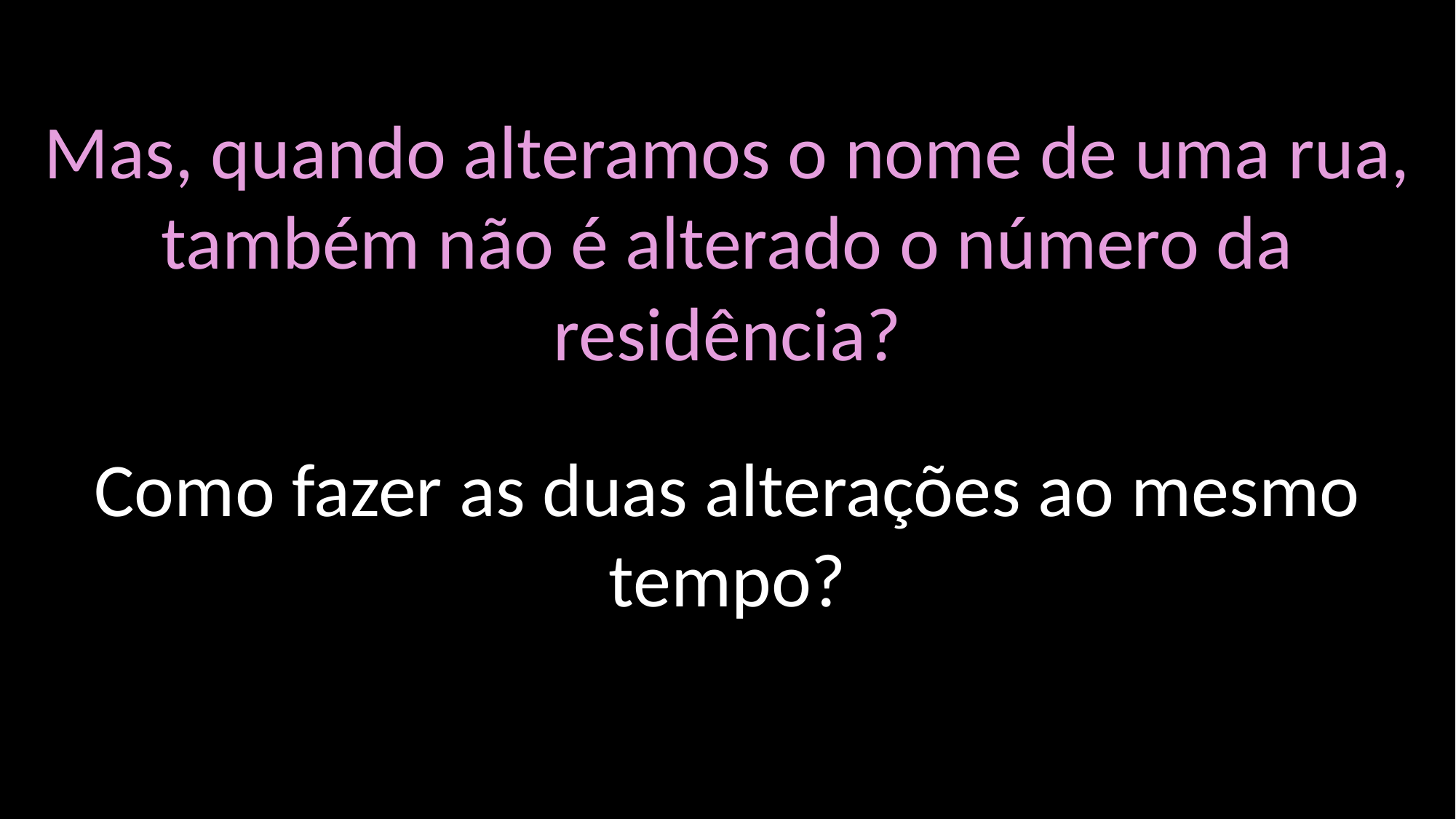

Mas, quando alteramos o nome de uma rua, também não é alterado o número da residência?
Como fazer as duas alterações ao mesmo tempo?